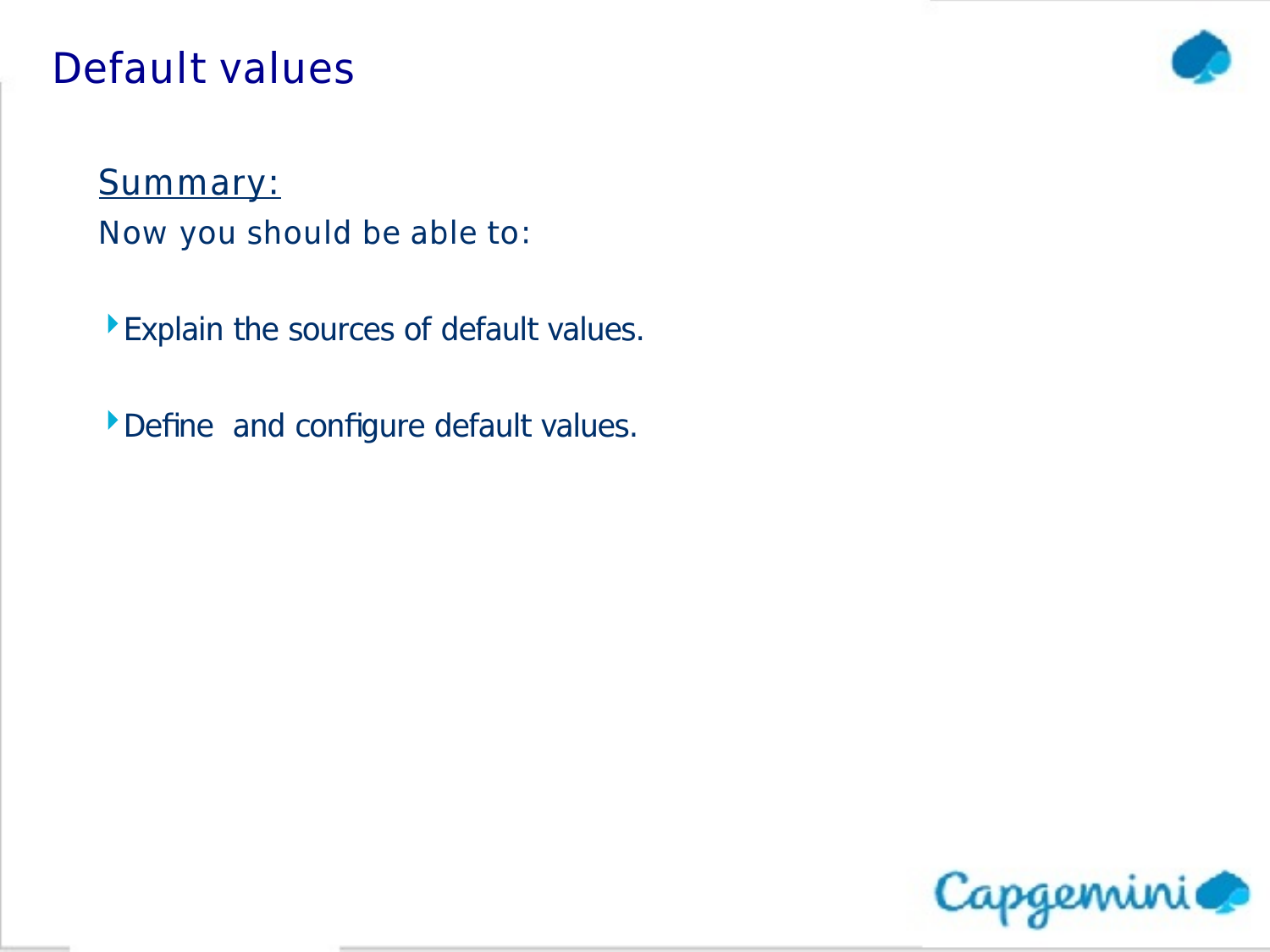

# Default values
Summary:
Now you should be able to:

Explain the sources of default values.

Define  and configure default values.